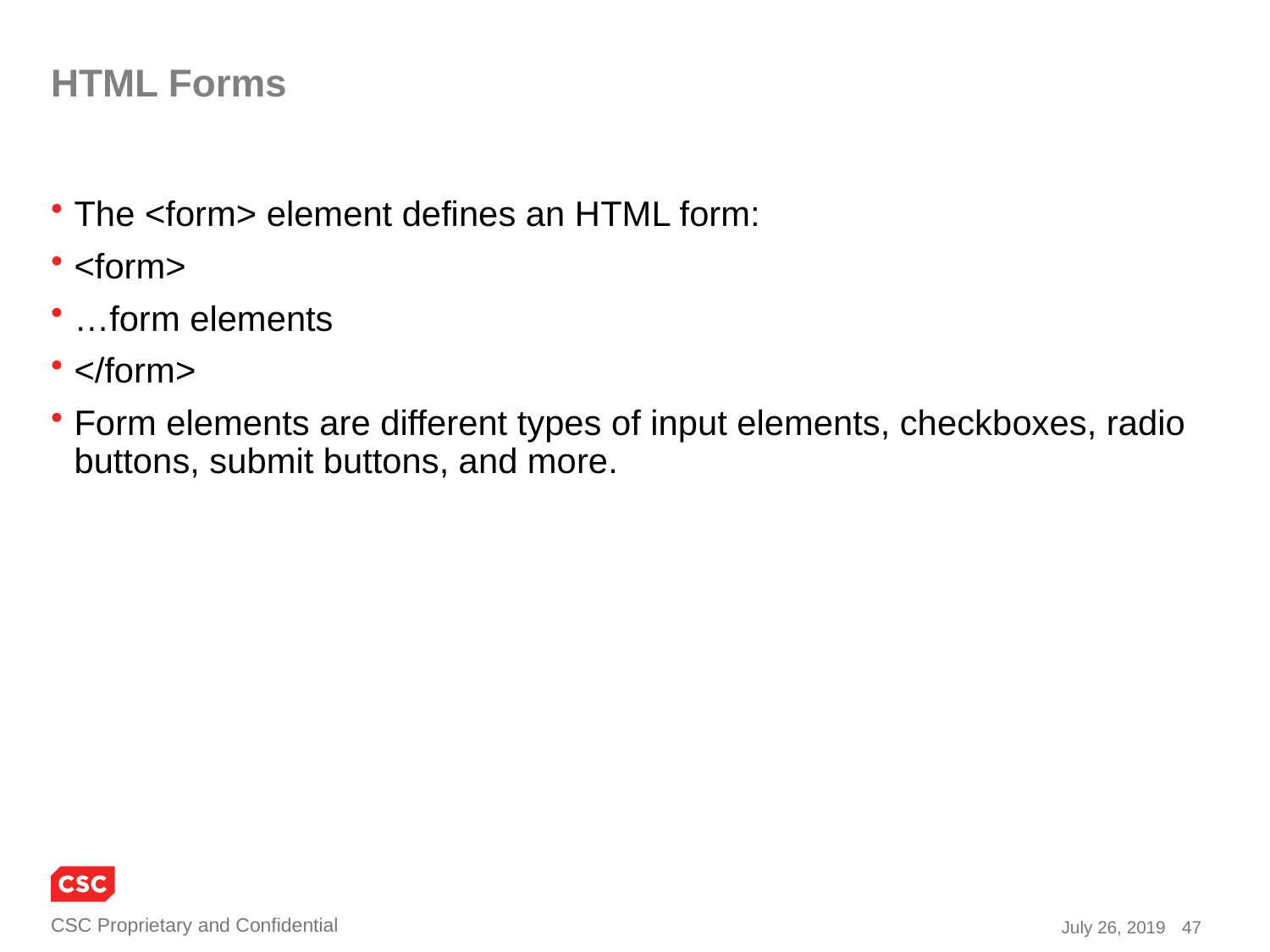

# HTML Forms
The <form> element defines an HTML form:
<form>
…form elements
</form>
Form elements are different types of input elements, checkboxes, radio buttons, submit buttons, and more.